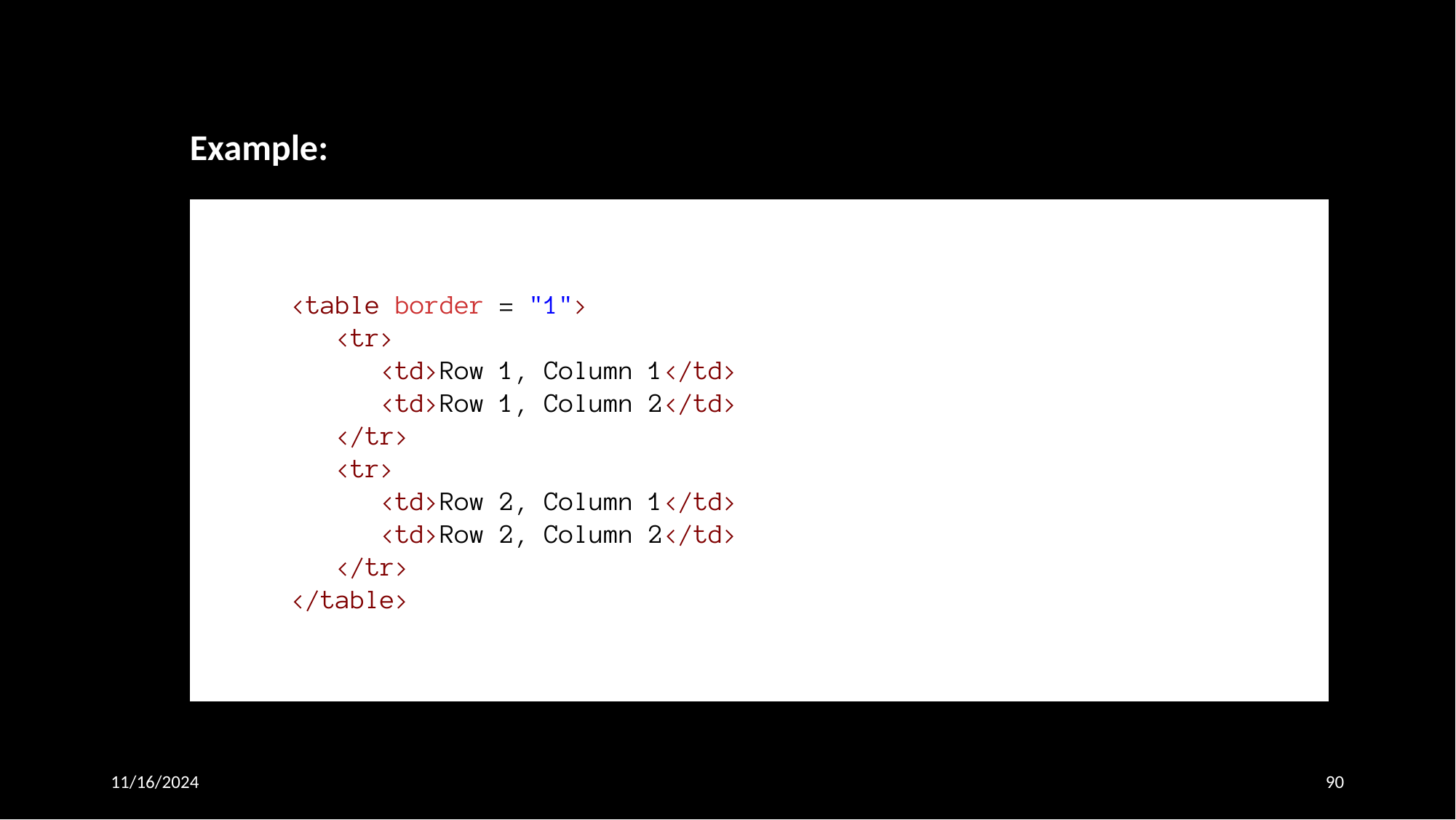

Example:
      <table border = "1">
         <tr>
            <td>Row 1, Column 1</td>
            <td>Row 1, Column 2</td>
         </tr>
         <tr>
            <td>Row 2, Column 1</td>
            <td>Row 2, Column 2</td>
         </tr>
      </table>
11/16/2024
90